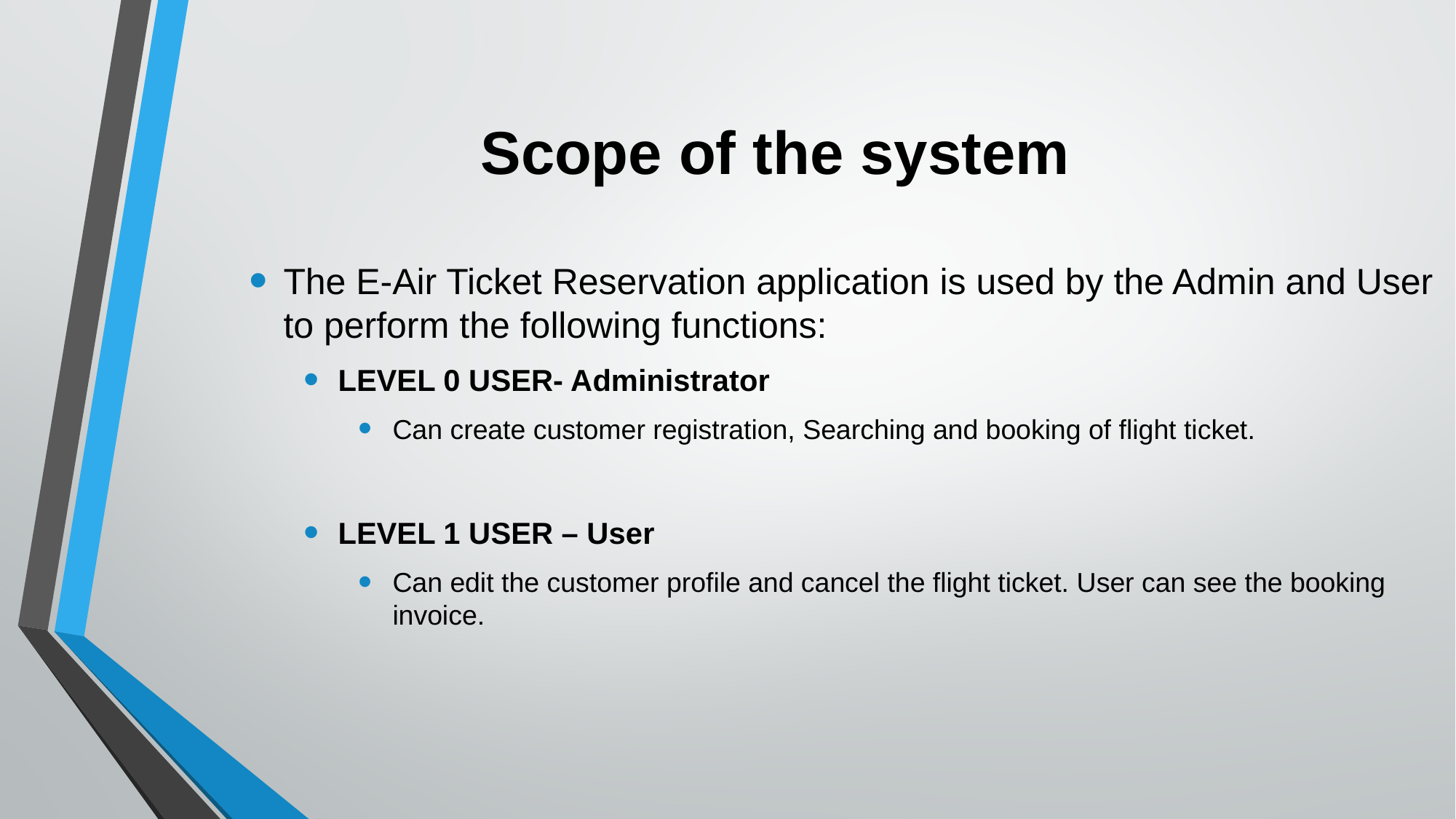

# Scope of the system
The E-Air Ticket Reservation application is used by the Admin and User to perform the following functions:
LEVEL 0 USER- Administrator
Can create customer registration, Searching and booking of flight ticket.

LEVEL 1 USER – User
Can edit the customer profile and cancel the flight ticket. User can see the booking invoice.